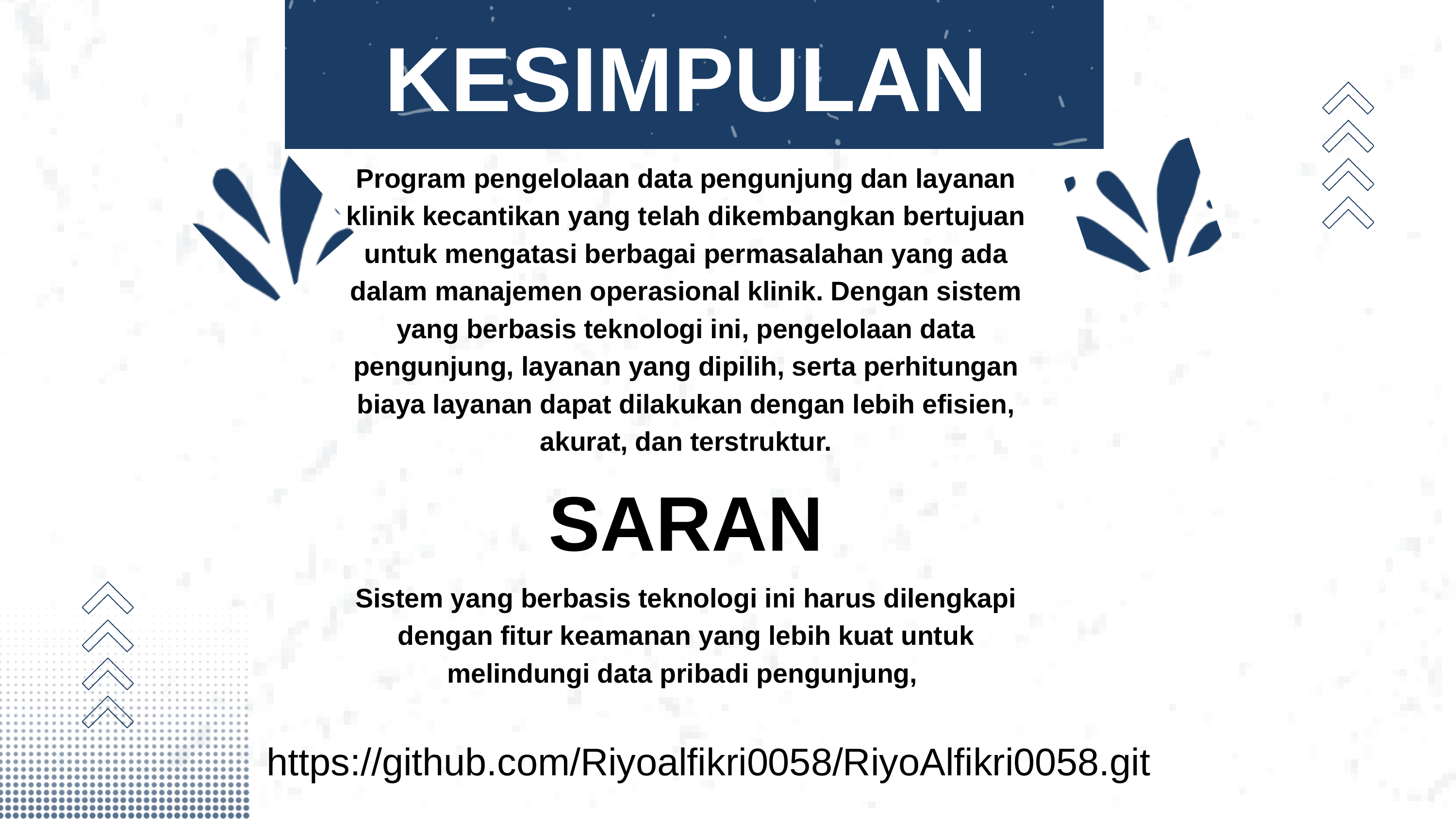

KESIMPULAN

Program pengelolaan data pengunjung dan layanan klinik kecantikan yang telah dikembangkan bertujuan untuk mengatasi berbagai permasalahan yang ada dalam manajemen operasional klinik. Dengan sistem yang berbasis teknologi ini, pengelolaan data pengunjung, layanan yang dipilih, serta perhitungan biaya layanan dapat dilakukan dengan lebih efisien, akurat, dan terstruktur.

SARAN
Sistem yang berbasis teknologi ini harus dilengkapi dengan fitur keamanan yang lebih kuat untuk melindungi data pribadi pengunjung,

https://github.com/Riyoalfikri0058/RiyoAlfikri0058.git